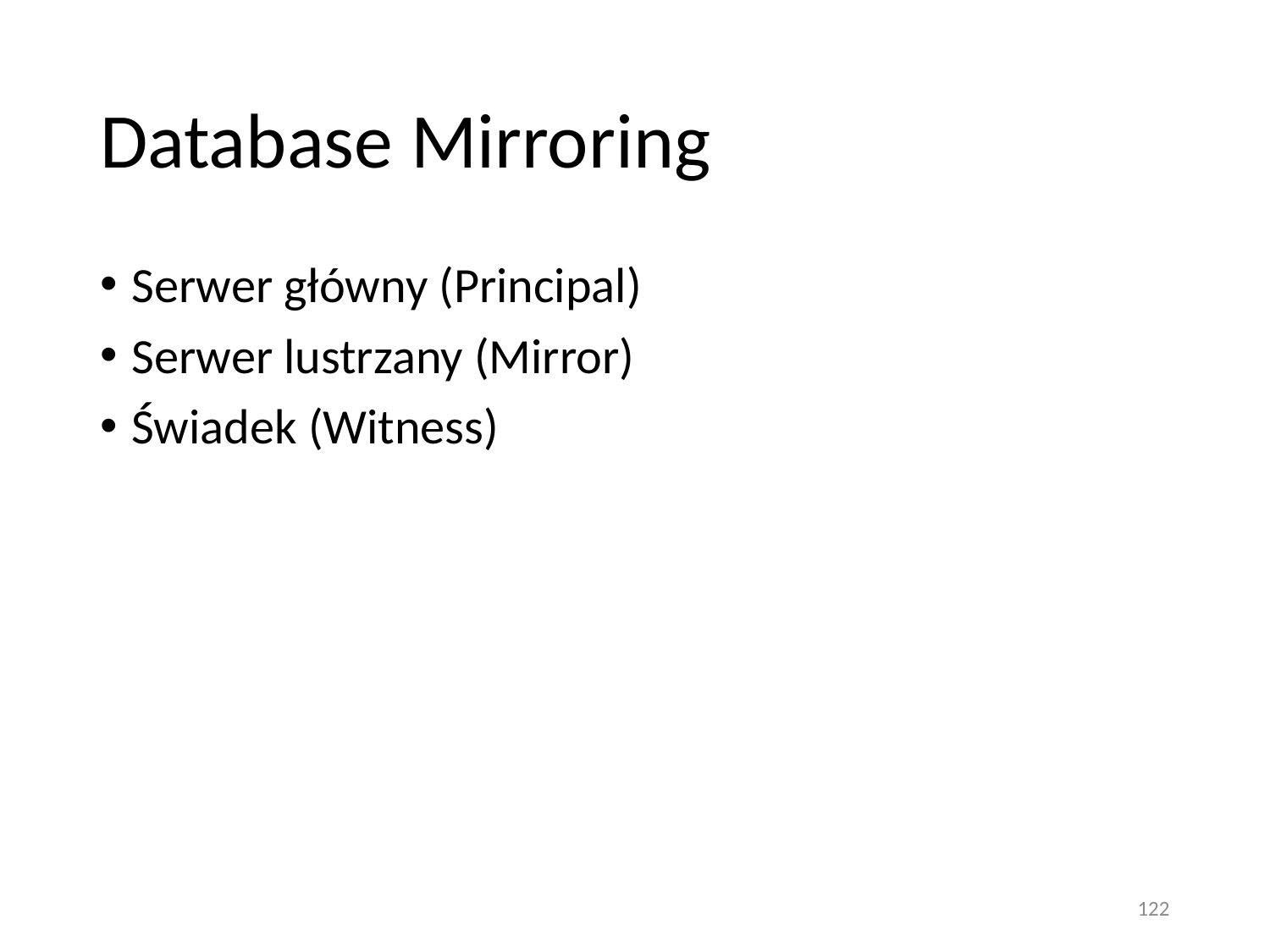

# Database Mirroring
Serwer główny (Principal)
Serwer lustrzany (Mirror)
Świadek (Witness)

122